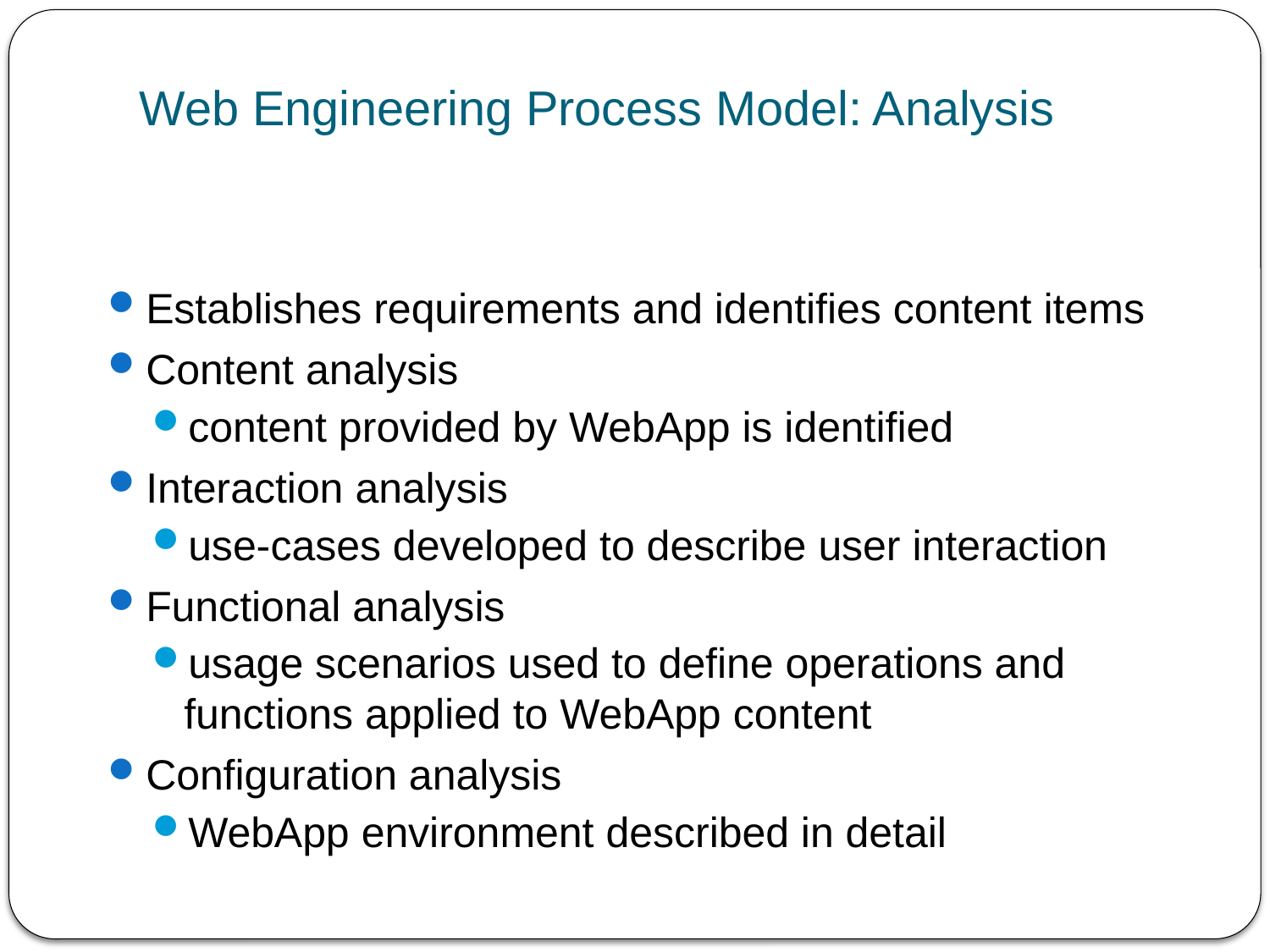

# Web Engineering Process Model: Analysis
Establishes requirements and identifies content items
Content analysis
content provided by WebApp is identified
Interaction analysis
use-cases developed to describe user interaction
Functional analysis
usage scenarios used to define operations and functions applied to WebApp content
Configuration analysis
WebApp environment described in detail